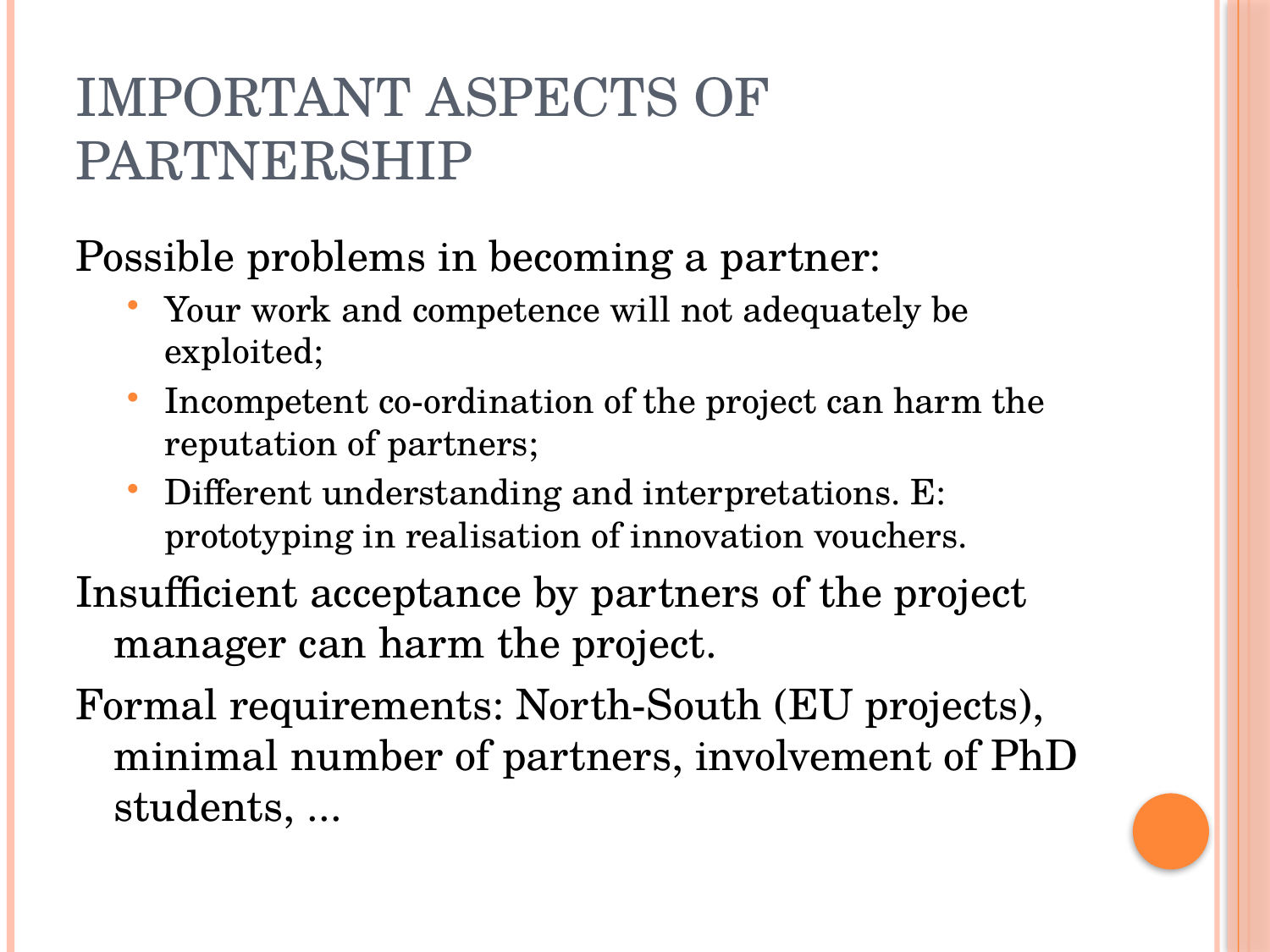

# Important aspects of partnership
Possible problems in becoming a partner:
Your work and competence will not adequately be exploited;
Incompetent co-ordination of the project can harm the reputation of partners;
Different understanding and interpretations. E: prototyping in realisation of innovation vouchers.
Insufficient acceptance by partners of the project manager can harm the project.
Formal requirements: North-South (EU projects), minimal number of partners, involvement of PhD students, ...